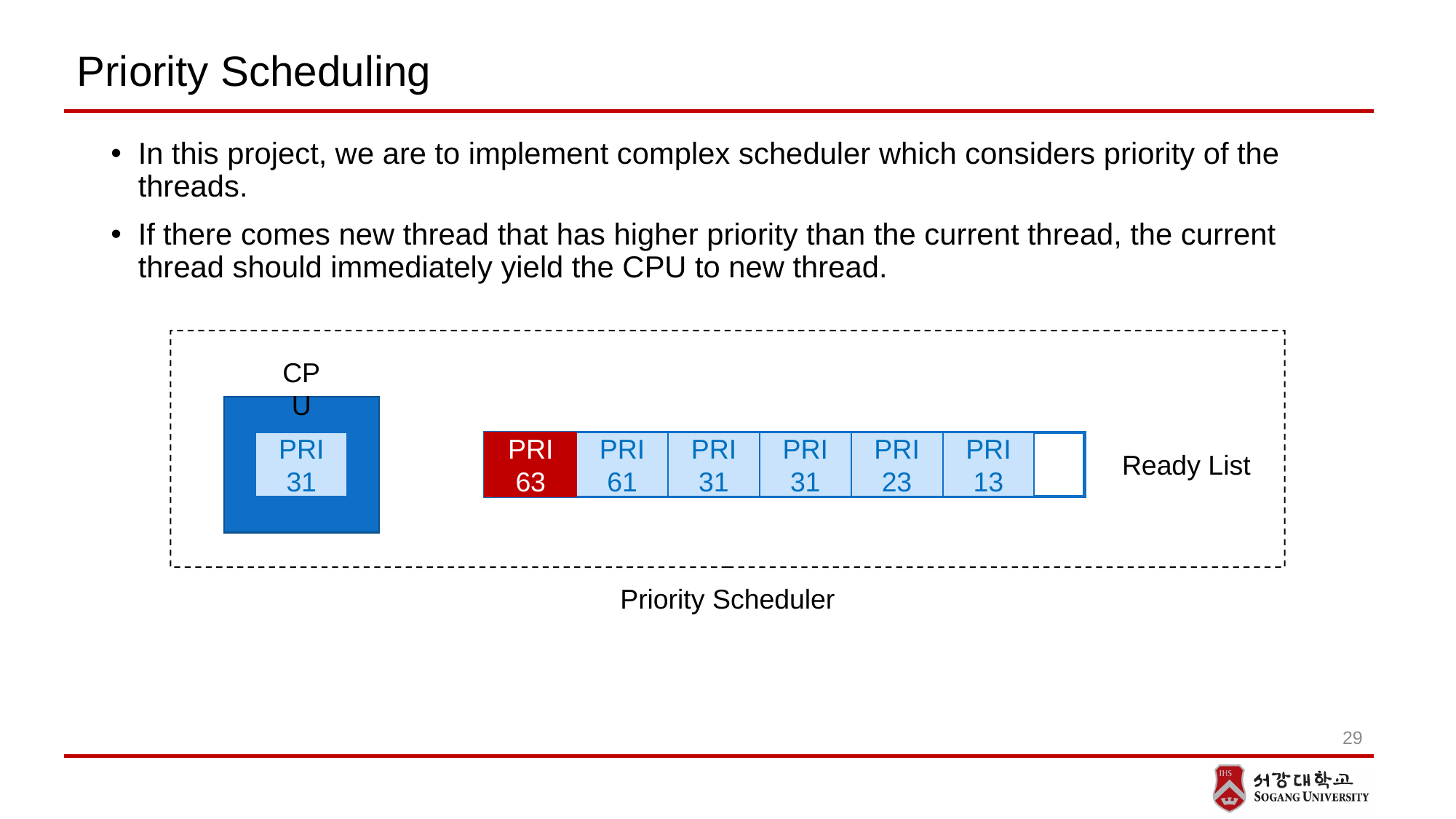

# Priority Scheduling
In this project, we are to implement complex scheduler which considers priority of the threads.
If there comes new thread that has higher priority than the current thread, the current thread should immediately yield the CPU to new thread.

CPU

PRI
31

PRI
63
PRI
61
PRI
31
PRI
31
PRI
23
PRI
13
Ready List
Priority Scheduler
29